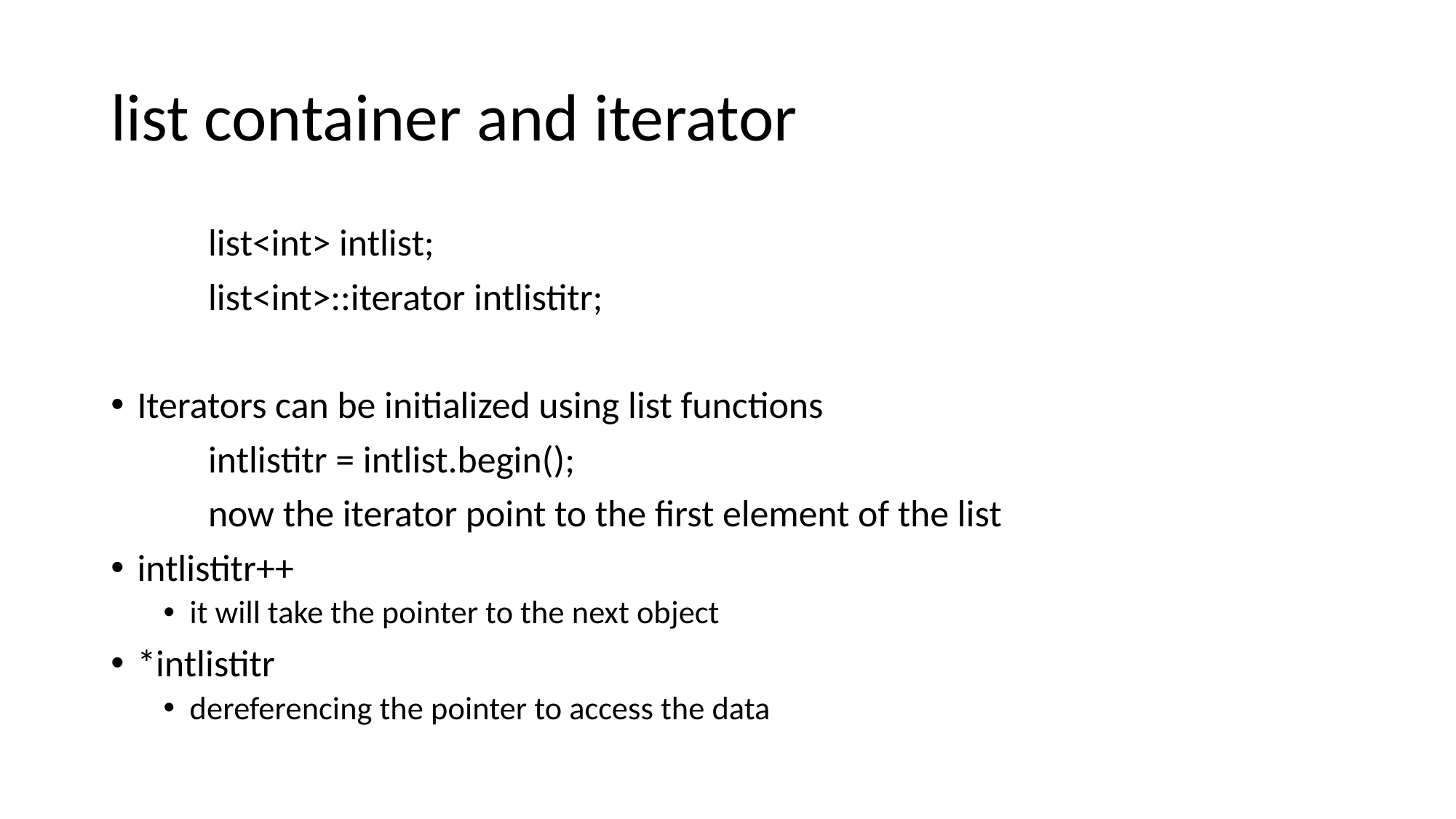

# list container and iterator
	list<int> intlist;
	list<int>::iterator intlistitr;

Iterators can be initialized using list functions
	intlistitr = intlist.begin();
	now the iterator point to the first element of the list
intlistitr++
it will take the pointer to the next object
*intlistitr
dereferencing the pointer to access the data